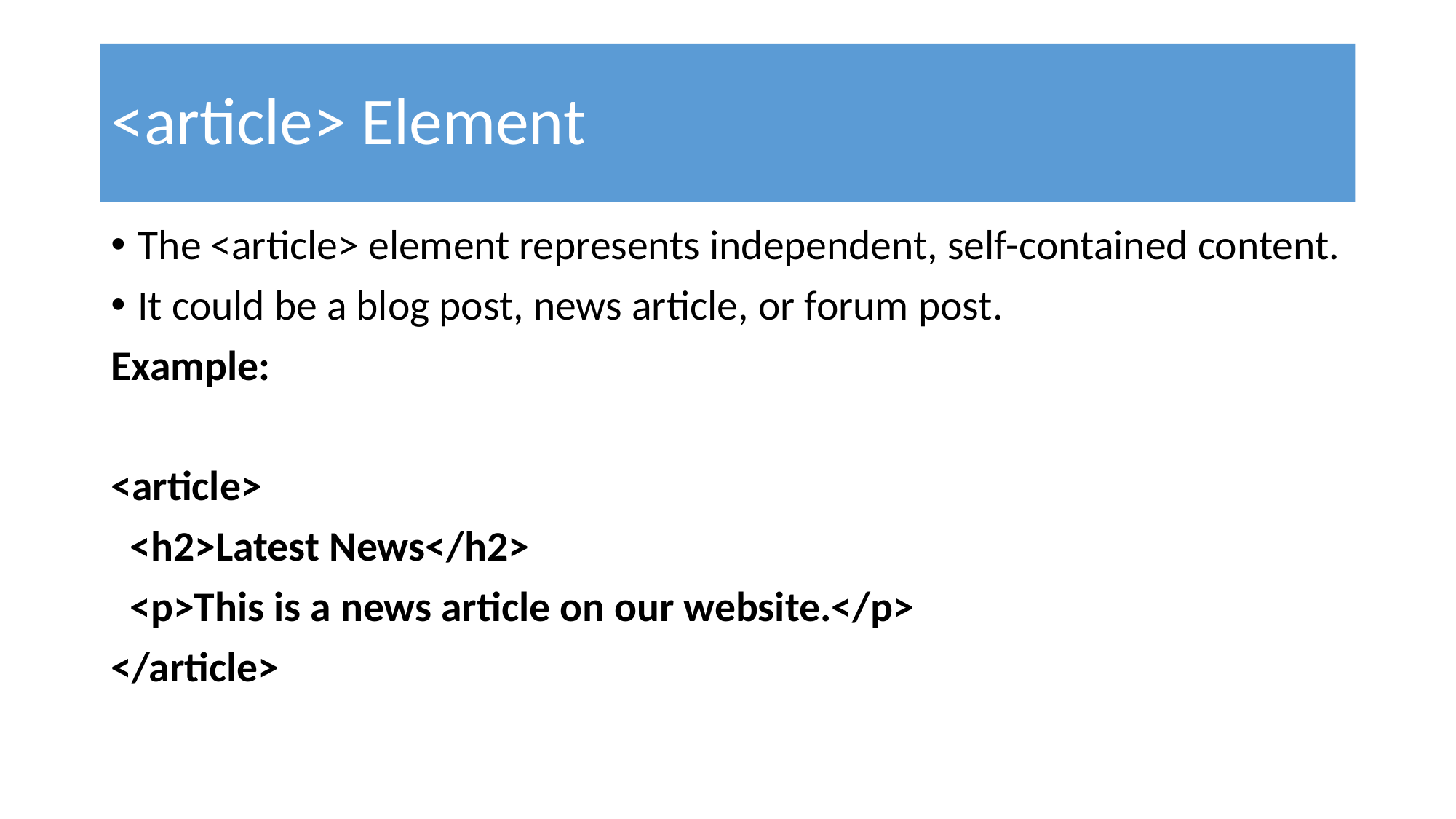

# <article> Element
The <article> element represents independent, self-contained content.
It could be a blog post, news article, or forum post.
Example:

<article>
  <h2>Latest News</h2>
  <p>This is a news article on our website.</p>
</article>